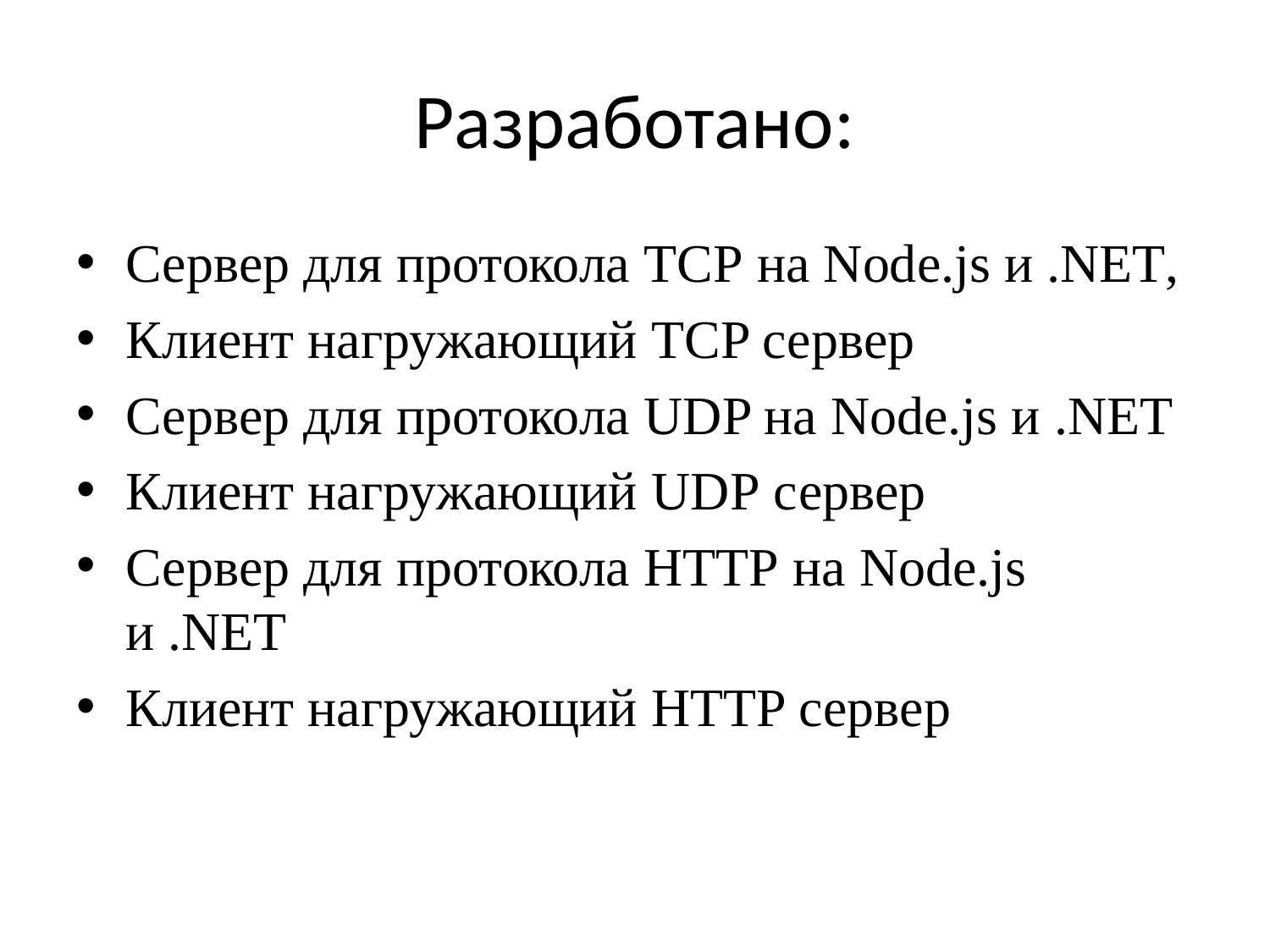

# Разработано:
Сервер для протокола TCP на Node.js и .NET,
Клиент нагружающий TCP сервер
Сервер для протокола UDP на Node.js и .NET
Клиент нагружающий UDP сервер
Сервер для протокола HTTP на Node.js и .NET
Клиент нагружающий HTTP сервер